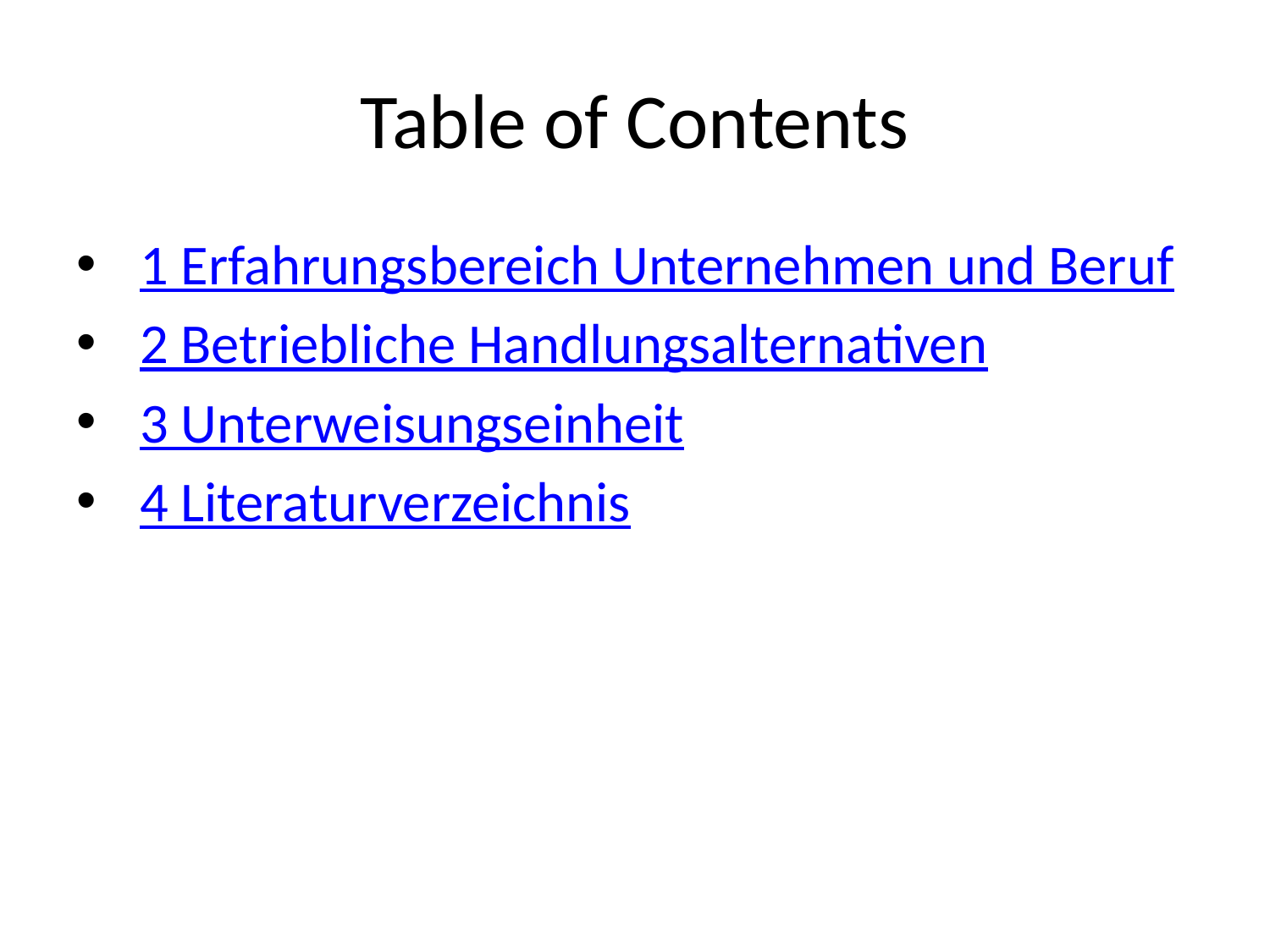

# Table of Contents
1 Erfahrungsbereich Unternehmen und Beruf
2 Betriebliche Handlungsalternativen
3 Unterweisungseinheit
4 Literaturverzeichnis